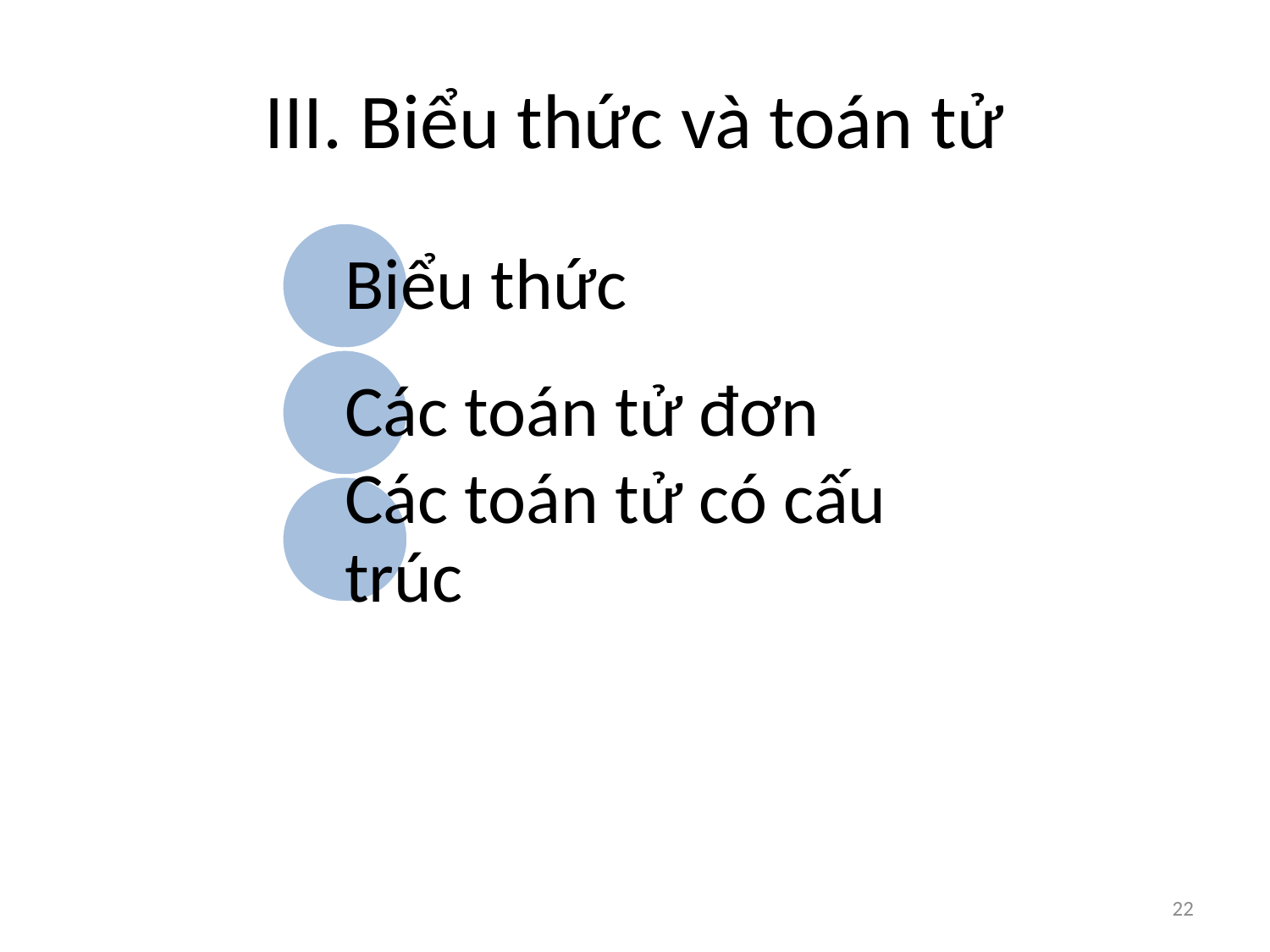

# III. Biểu thức và toán tử
Biểu thức
Các toán tử đơn
Các toán tử có cấu trúc
22